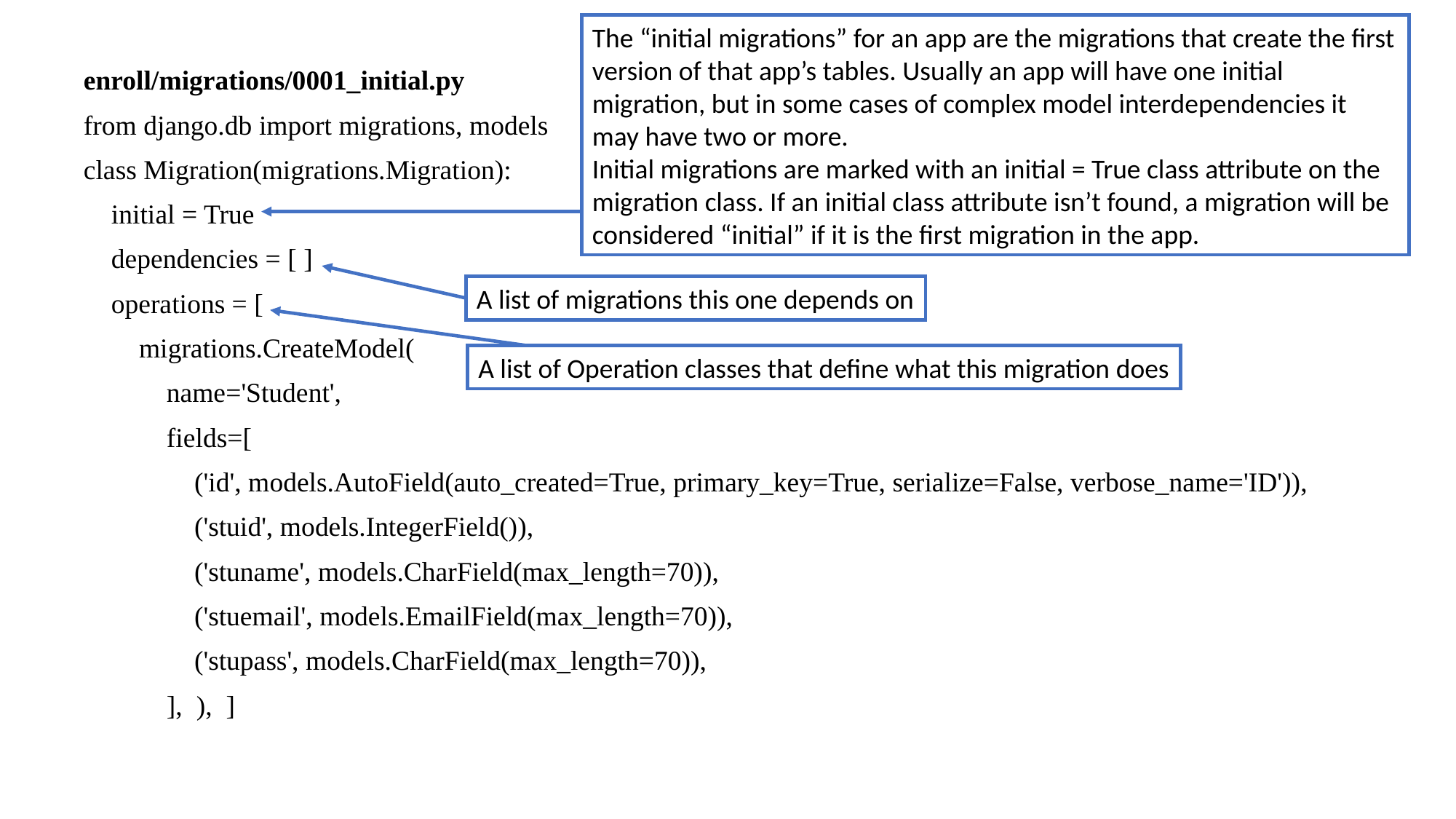

The “initial migrations” for an app are the migrations that create the first version of that app’s tables. Usually an app will have one initial migration, but in some cases of complex model interdependencies it may have two or more.
Initial migrations are marked with an initial = True class attribute on the migration class. If an initial class attribute isn’t found, a migration will be considered “initial” if it is the first migration in the app.
enroll/migrations/0001_initial.py
from django.db import migrations, models
class Migration(migrations.Migration):
    initial = True
    dependencies = [ ]
    operations = [
        migrations.CreateModel(
            name='Student',
            fields=[
                ('id', models.AutoField(auto_created=True, primary_key=True, serialize=False, verbose_name='ID')),
                ('stuid', models.IntegerField()),
                ('stuname', models.CharField(max_length=70)),
                ('stuemail', models.EmailField(max_length=70)),
                ('stupass', models.CharField(max_length=70)),
            ],  ),  ]
A list of migrations this one depends on
A list of Operation classes that define what this migration does